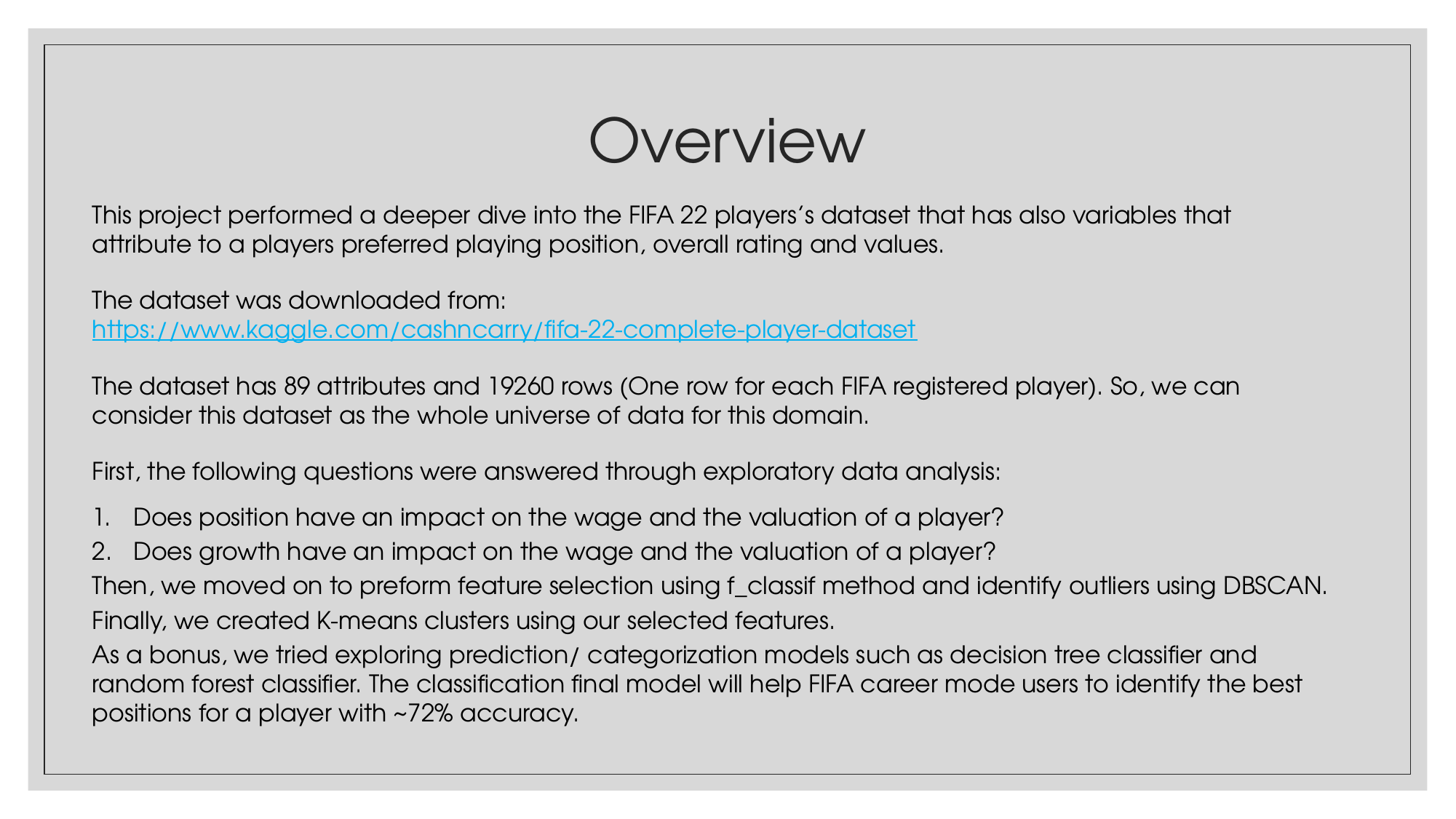

# Overview
This project performed a deeper dive into the FIFA 22 players’s dataset that has also variables that attribute to a players preferred playing position, overall rating and values.
The dataset was downloaded from: https://www.kaggle.com/cashncarry/fifa-22-complete-player-dataset
The dataset has 89 attributes and 19260 rows (One row for each FIFA registered player). So, we can consider this dataset as the whole universe of data for this domain.
First, the following questions were answered through exploratory data analysis:
Does position have an impact on the wage and the valuation of a player?
Does growth have an impact on the wage and the valuation of a player?
Then, we moved on to preform feature selection using f_classif method and identify outliers using DBSCAN.
Finally, we created K-means clusters using our selected features.
As a bonus, we tried exploring prediction/ categorization models such as decision tree classifier and random forest classifier. The classification final model will help FIFA career mode users to identify the best positions for a player with ~72% accuracy.